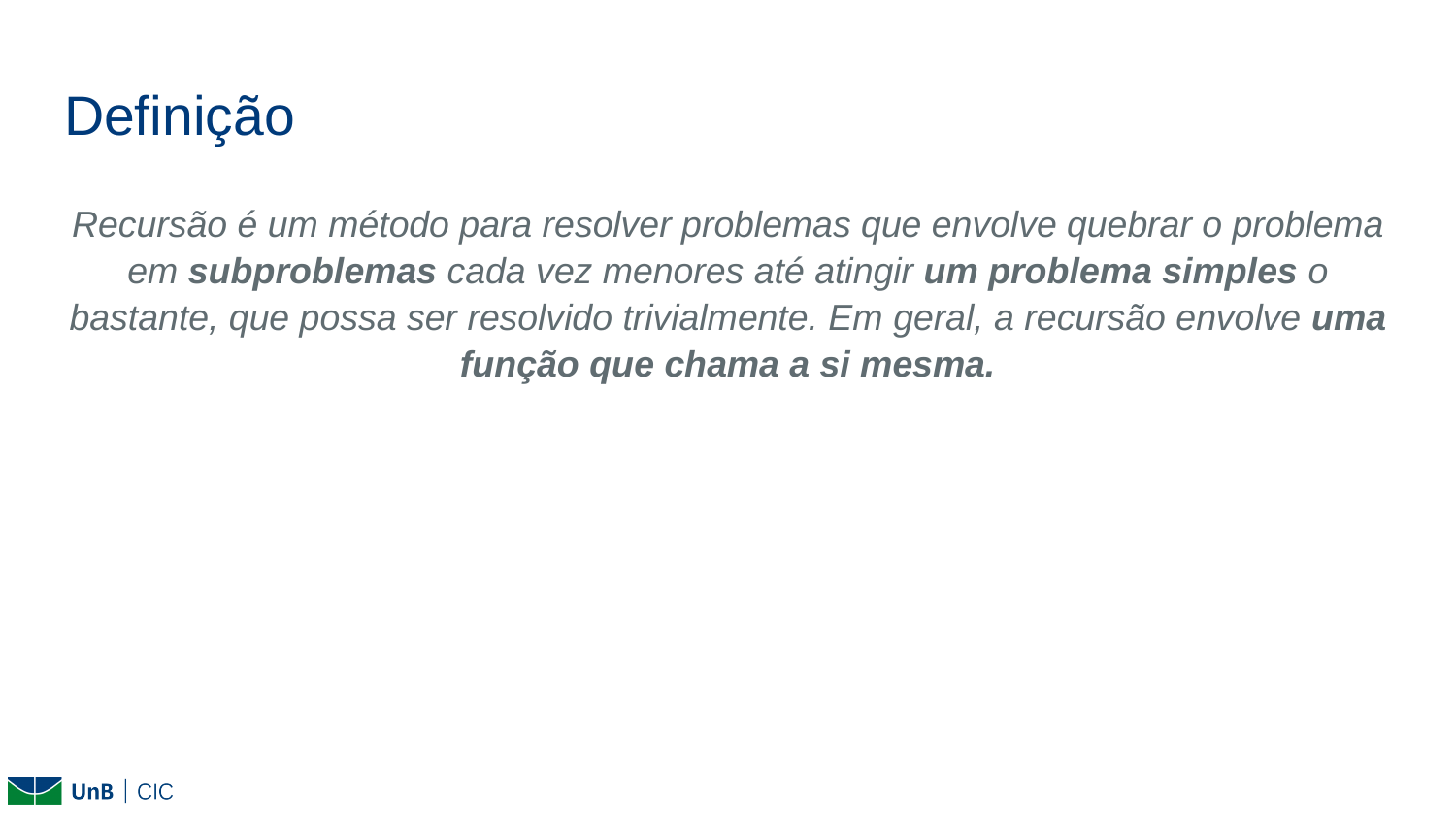

# Definição
Recursão é um método para resolver problemas que envolve quebrar o problema em subproblemas cada vez menores até atingir um problema simples o bastante, que possa ser resolvido trivialmente. Em geral, a recursão envolve uma função que chama a si mesma.